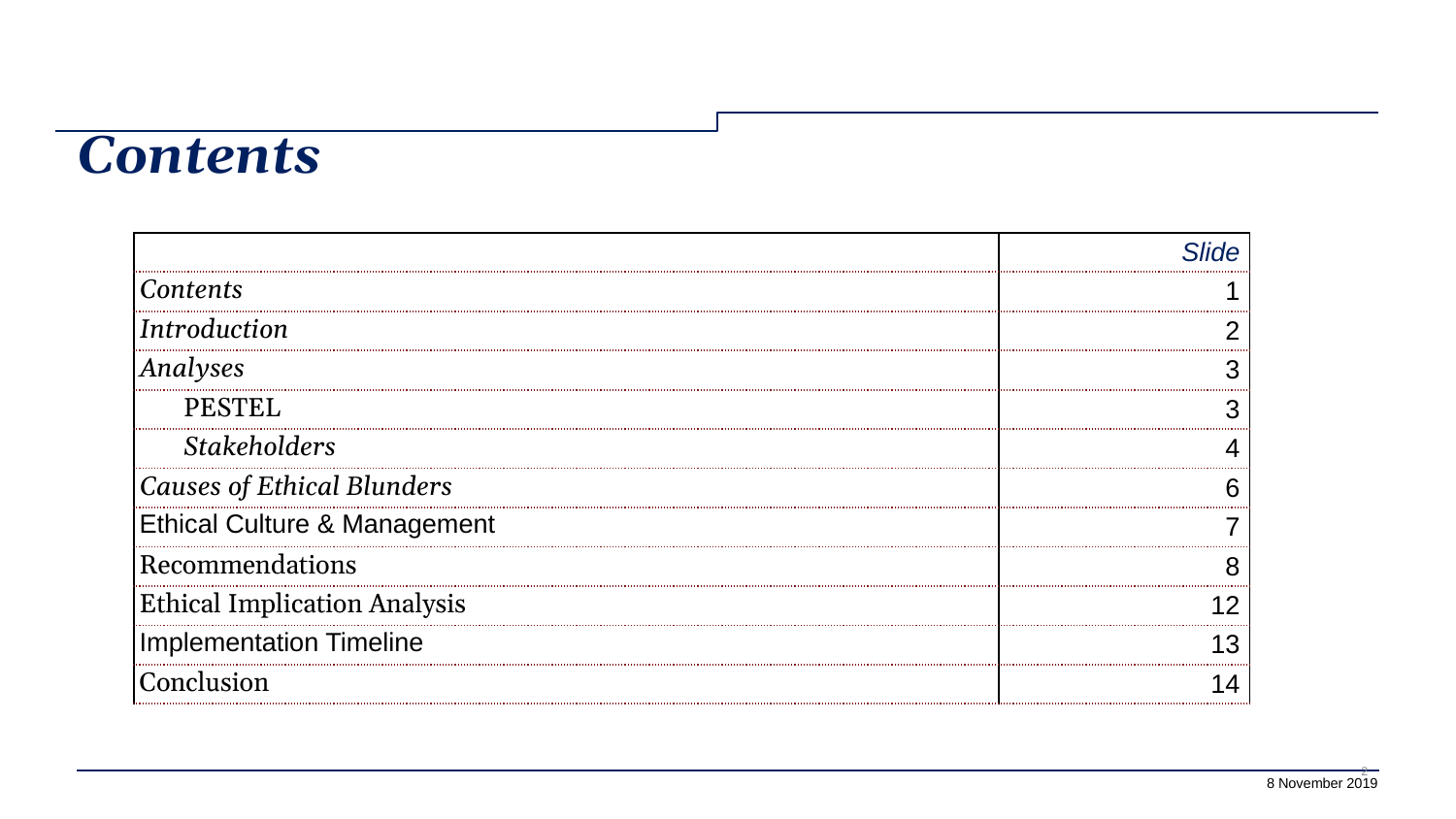

# Contents
|  | Slide |
| --- | --- |
| Contents | 1 |
| Introduction | 2 |
| Analyses | 3 |
| PESTEL | 3 |
| Stakeholders | 4 |
| Causes of Ethical Blunders | 6 |
| Ethical Culture & Management | 7 |
| Recommendations | 8 |
| Ethical Implication Analysis | 12 |
| Implementation Timeline | 13 |
| Conclusion | 14 |
2